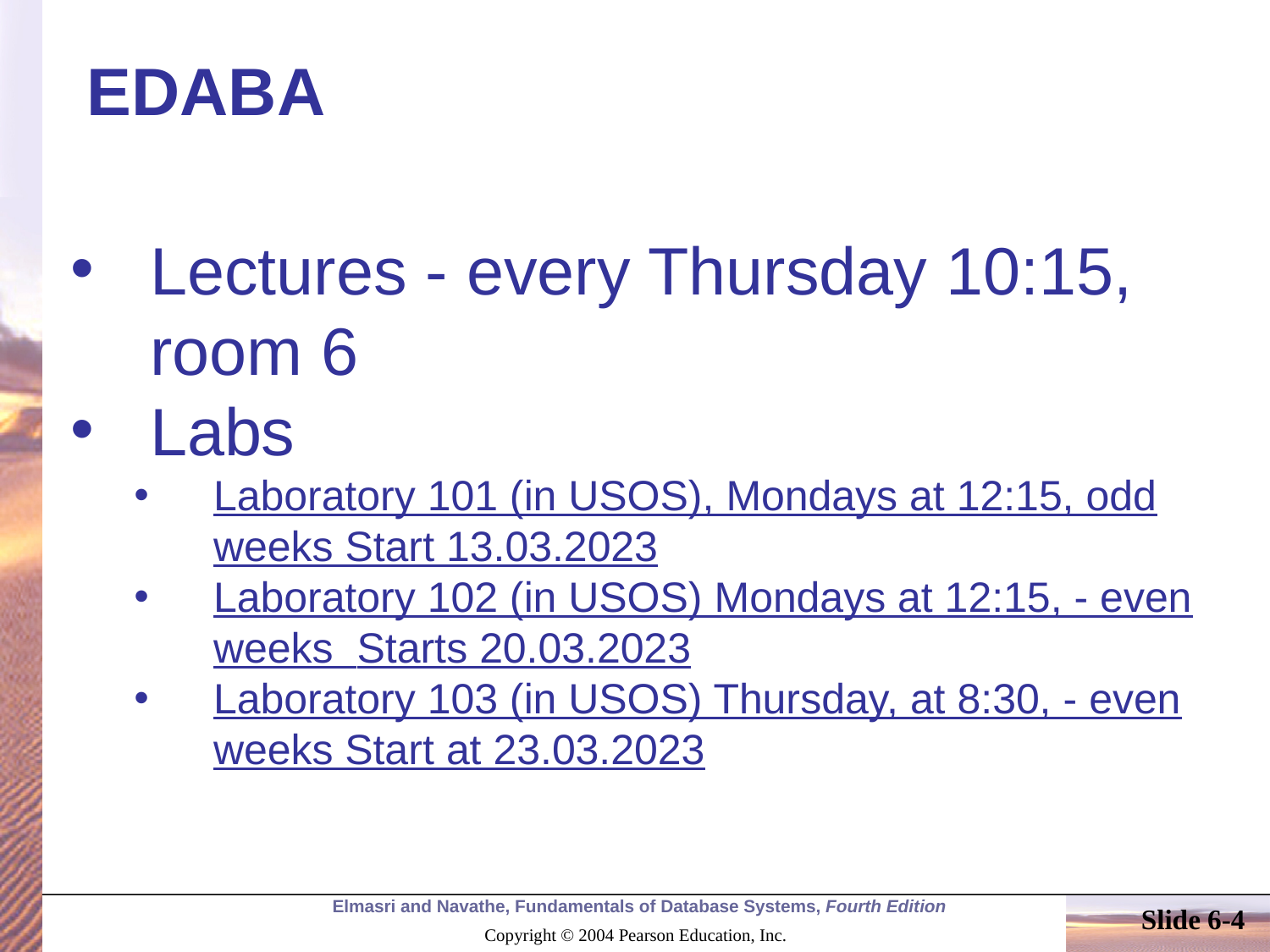

# EDABA
Lectures - every Thursday 10:15, room 6
Labs
Laboratory 101 (in USOS), Mondays at 12:15, odd weeks Start 13.03.2023
Laboratory 102 (in USOS) Mondays at 12:15, - even weeks  Starts 20.03.2023
Laboratory 103 (in USOS) Thursday, at 8:30, - even weeks Start at 23.03.2023

Slide 6-4